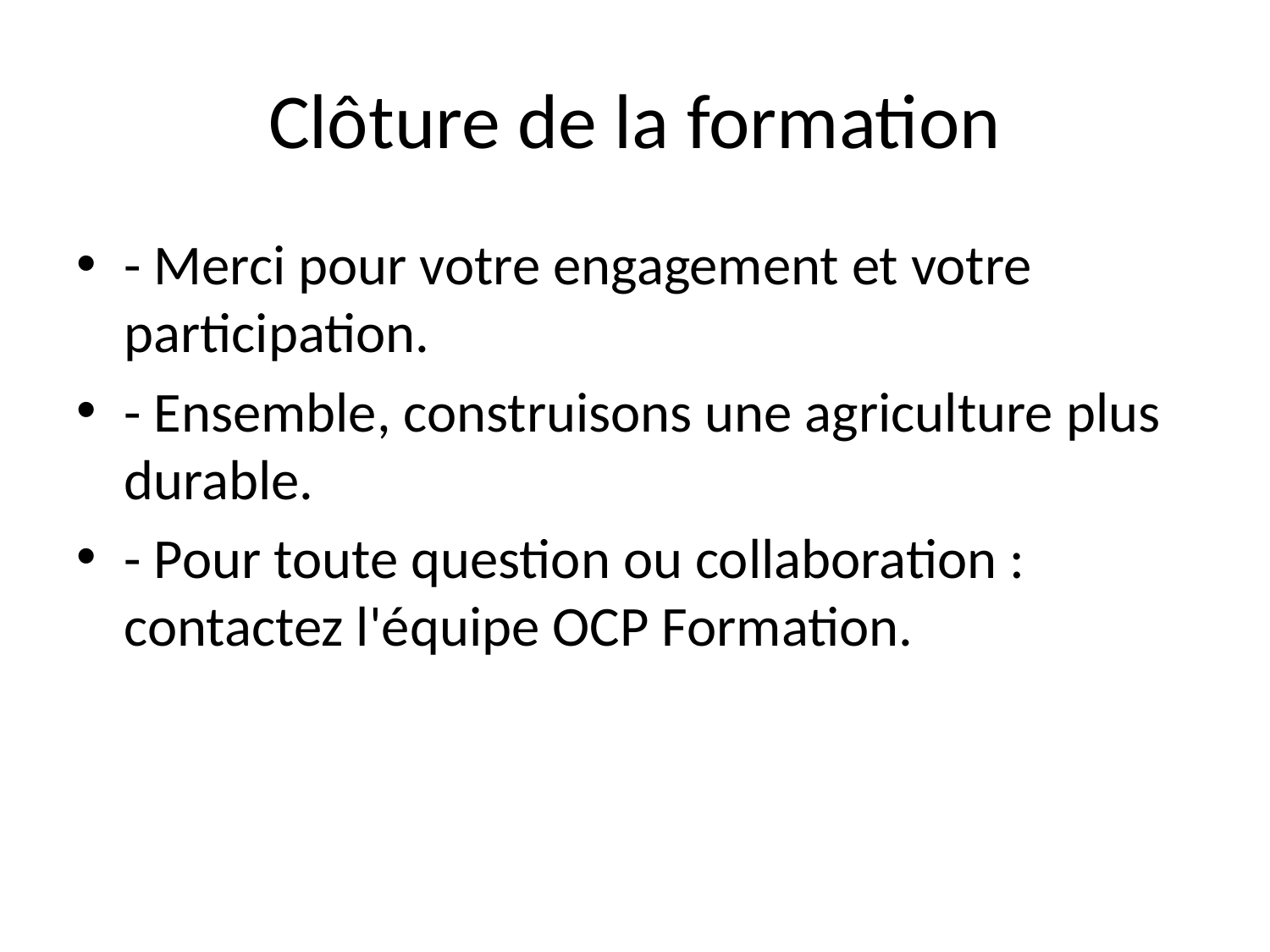

# Clôture de la formation
- Merci pour votre engagement et votre participation.
- Ensemble, construisons une agriculture plus durable.
- Pour toute question ou collaboration : contactez l'équipe OCP Formation.